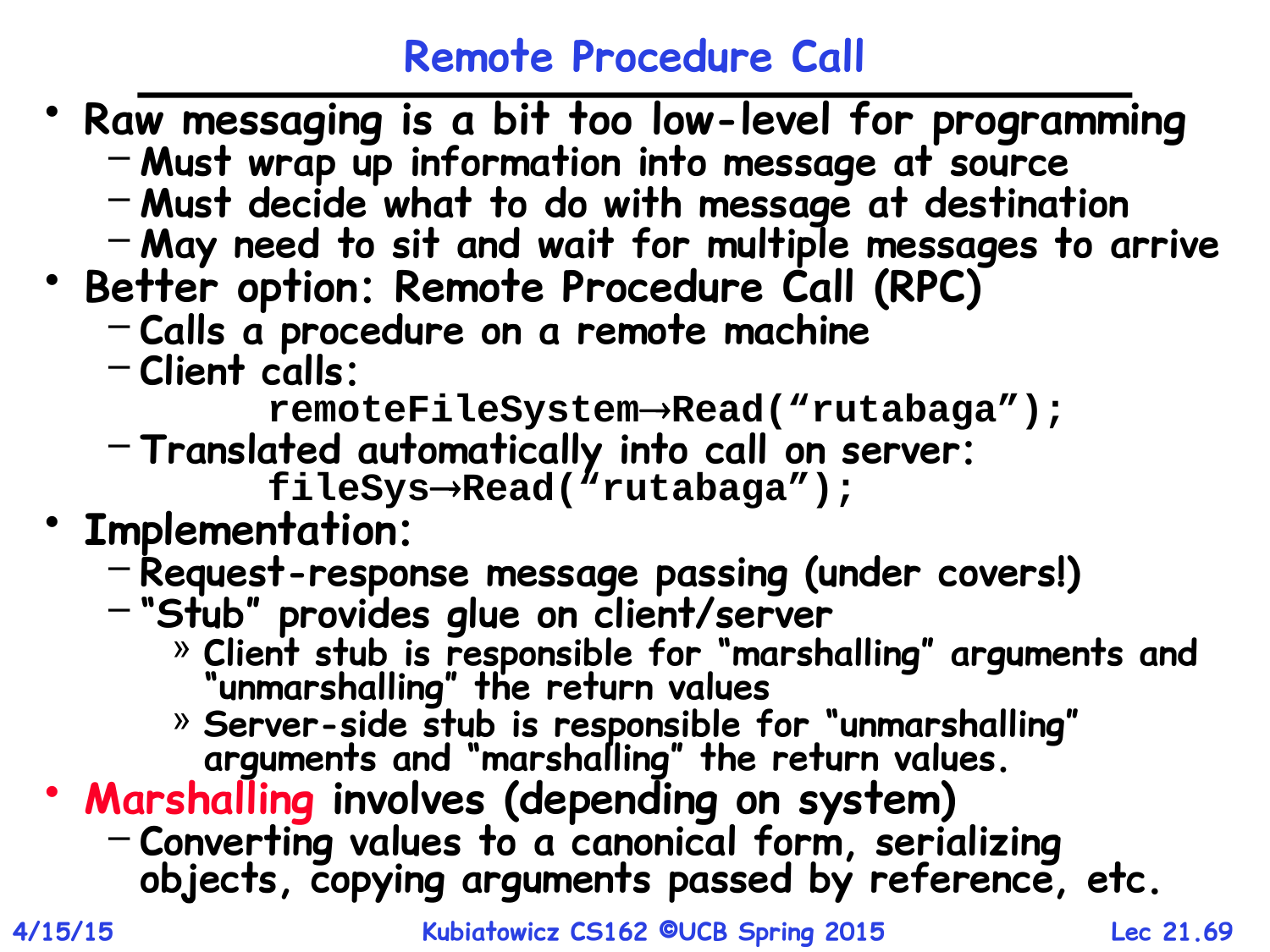

# Remote Procedure Call
Raw messaging is a bit too low-level for programming
Must wrap up information into message at source
Must decide what to do with message at destination
May need to sit and wait for multiple messages to arrive
Better option: Remote Procedure Call (RPC)
Calls a procedure on a remote machine
Client calls:
	remoteFileSystem→Read(“rutabaga”);
Translated automatically into call on server:
	fileSys→Read(“rutabaga”);
Implementation:
Request-response message passing (under covers!)
“Stub” provides glue on client/server
Client stub is responsible for “marshalling” arguments and “unmarshalling” the return values
Server-side stub is responsible for “unmarshalling” arguments and “marshalling” the return values.
Marshalling involves (depending on system)
Converting values to a canonical form, serializing objects, copying arguments passed by reference, etc.